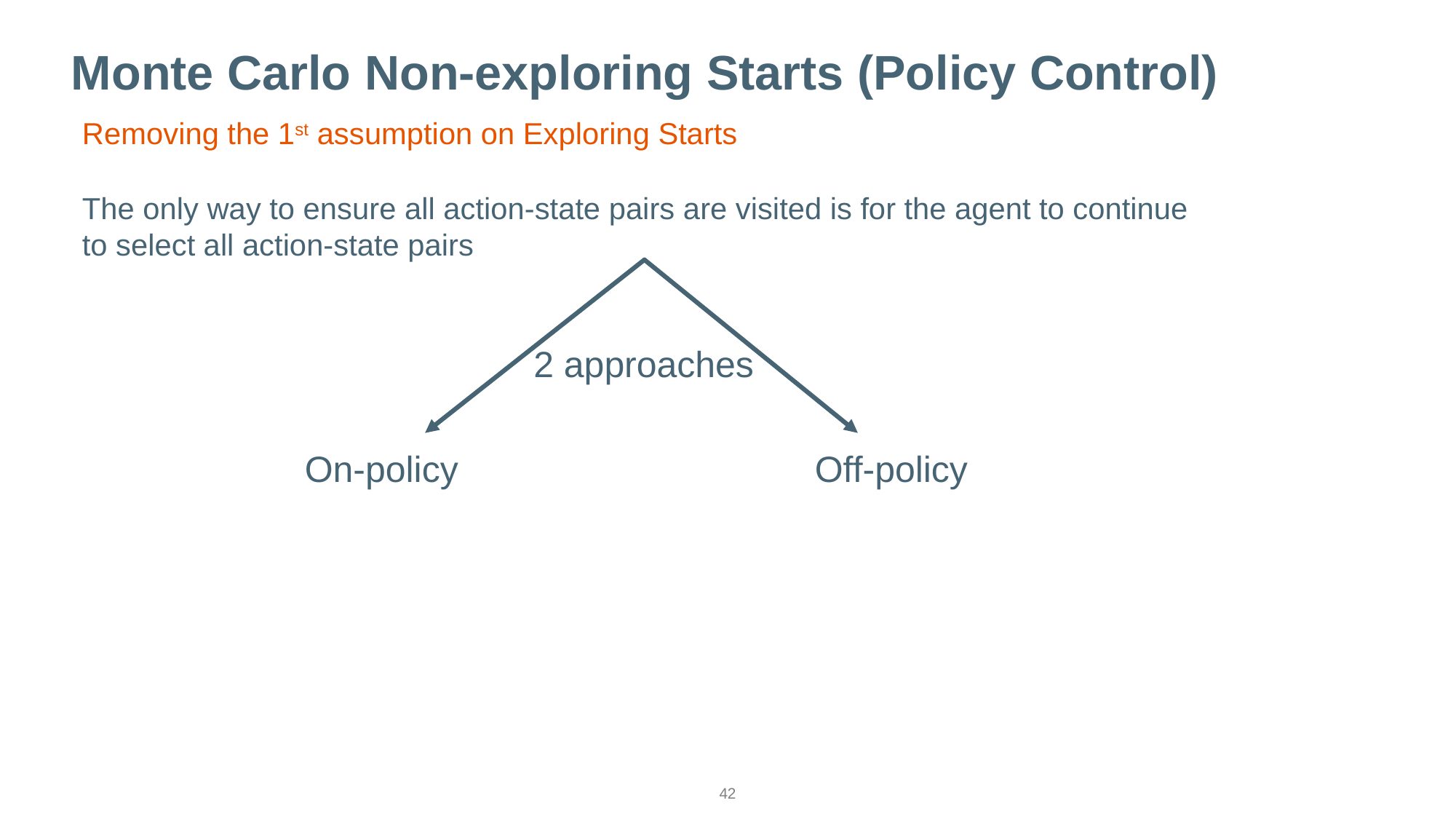

# Monte Carlo Non-exploring Starts (Policy Control)
Removing the 1st assumption on Exploring Starts
The only way to ensure all action-state pairs are visited is for the agent to continue to select all action-state pairs
2 approaches
On-policy
Off-policy